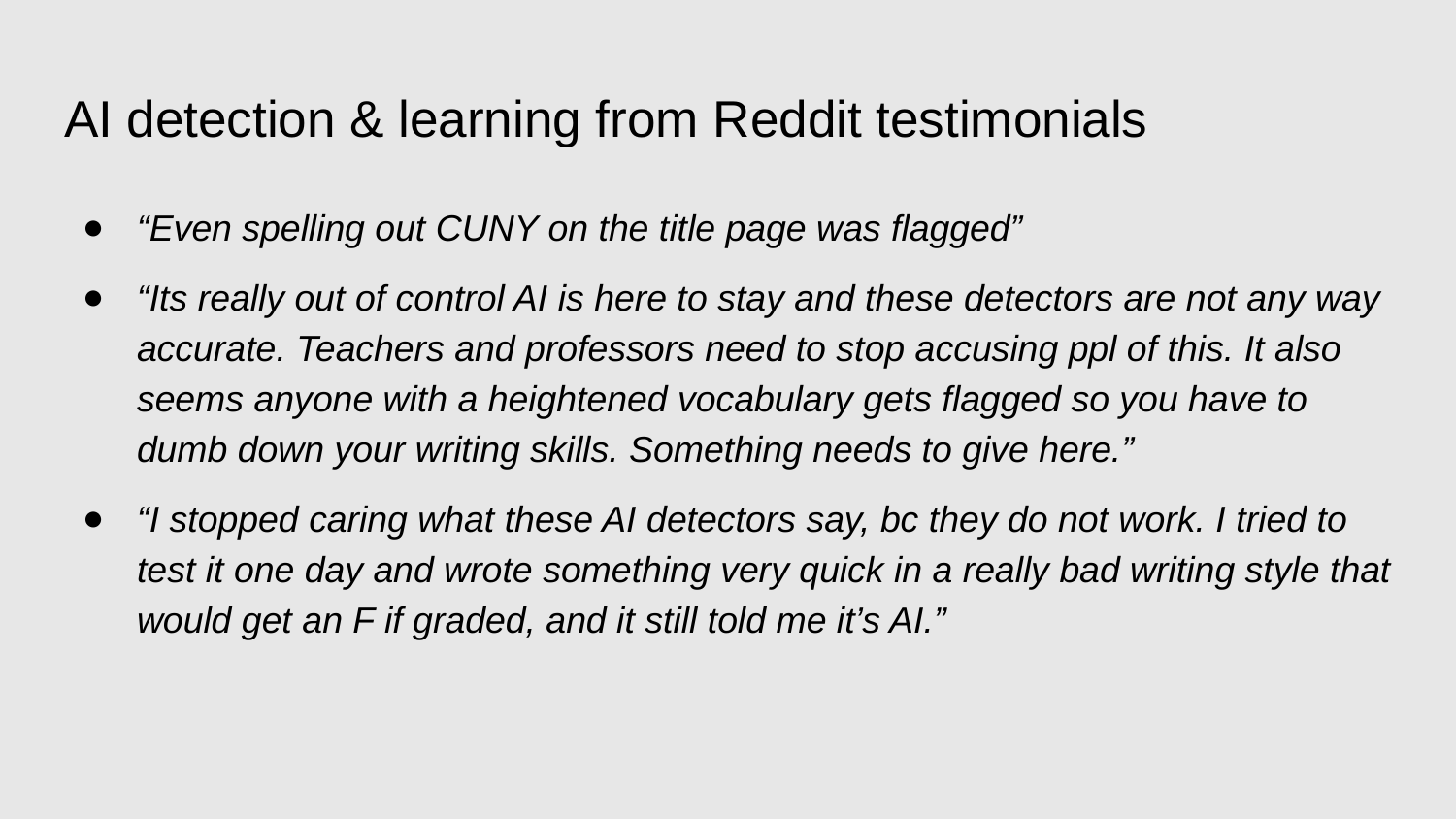

# AI detection & learning from Reddit testimonials
“Even spelling out CUNY on the title page was flagged”
“Its really out of control AI is here to stay and these detectors are not any way accurate. Teachers and professors need to stop accusing ppl of this. It also seems anyone with a heightened vocabulary gets flagged so you have to dumb down your writing skills. Something needs to give here.”
“I stopped caring what these AI detectors say, bc they do not work. I tried to test it one day and wrote something very quick in a really bad writing style that would get an F if graded, and it still told me it’s AI.”